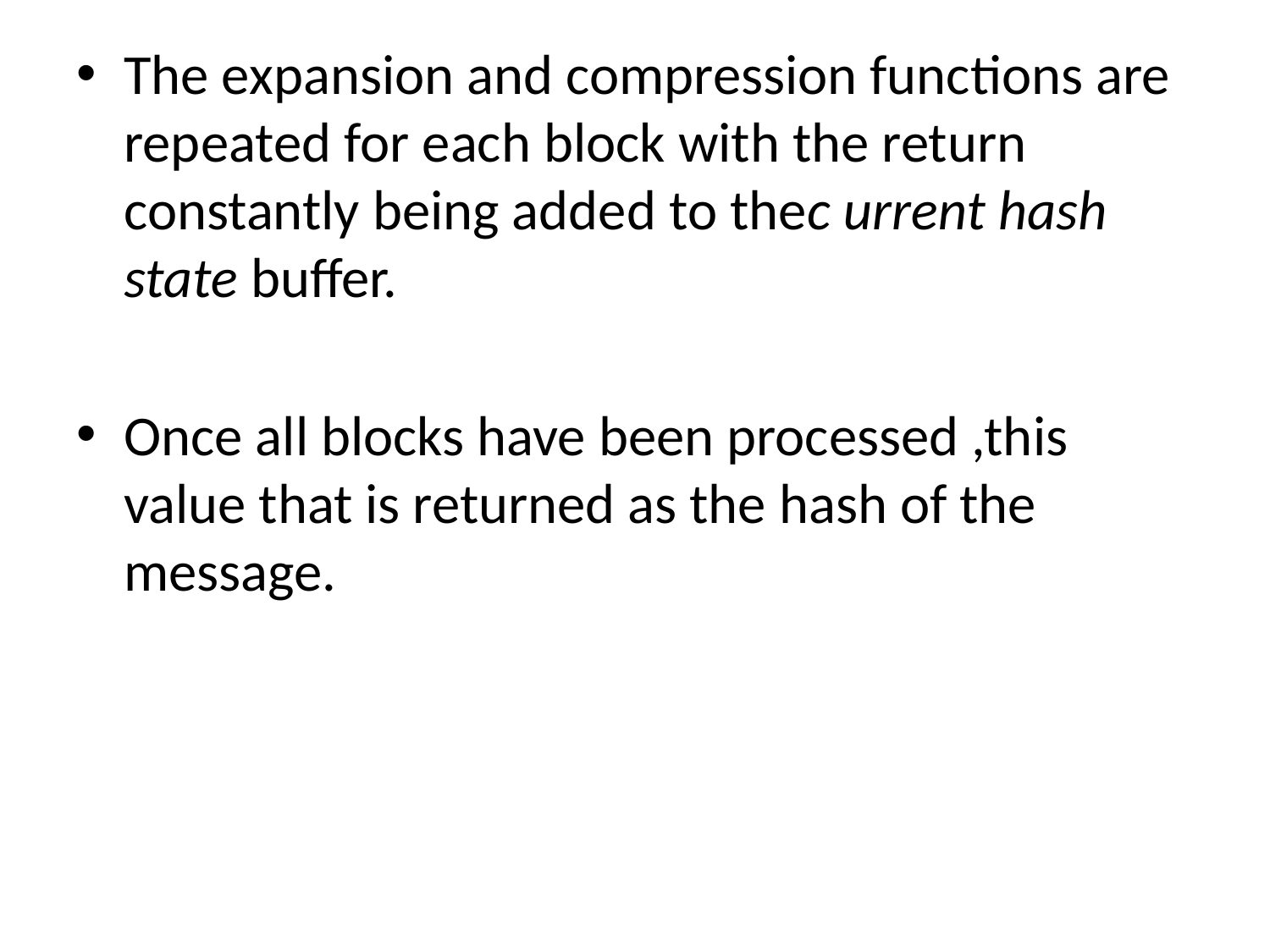

The expansion and compression functions are repeated for each block with the return constantly being added to thec urrent hash state buffer.

Once all blocks have been processed ,this  value that is returned as the hash of the message.